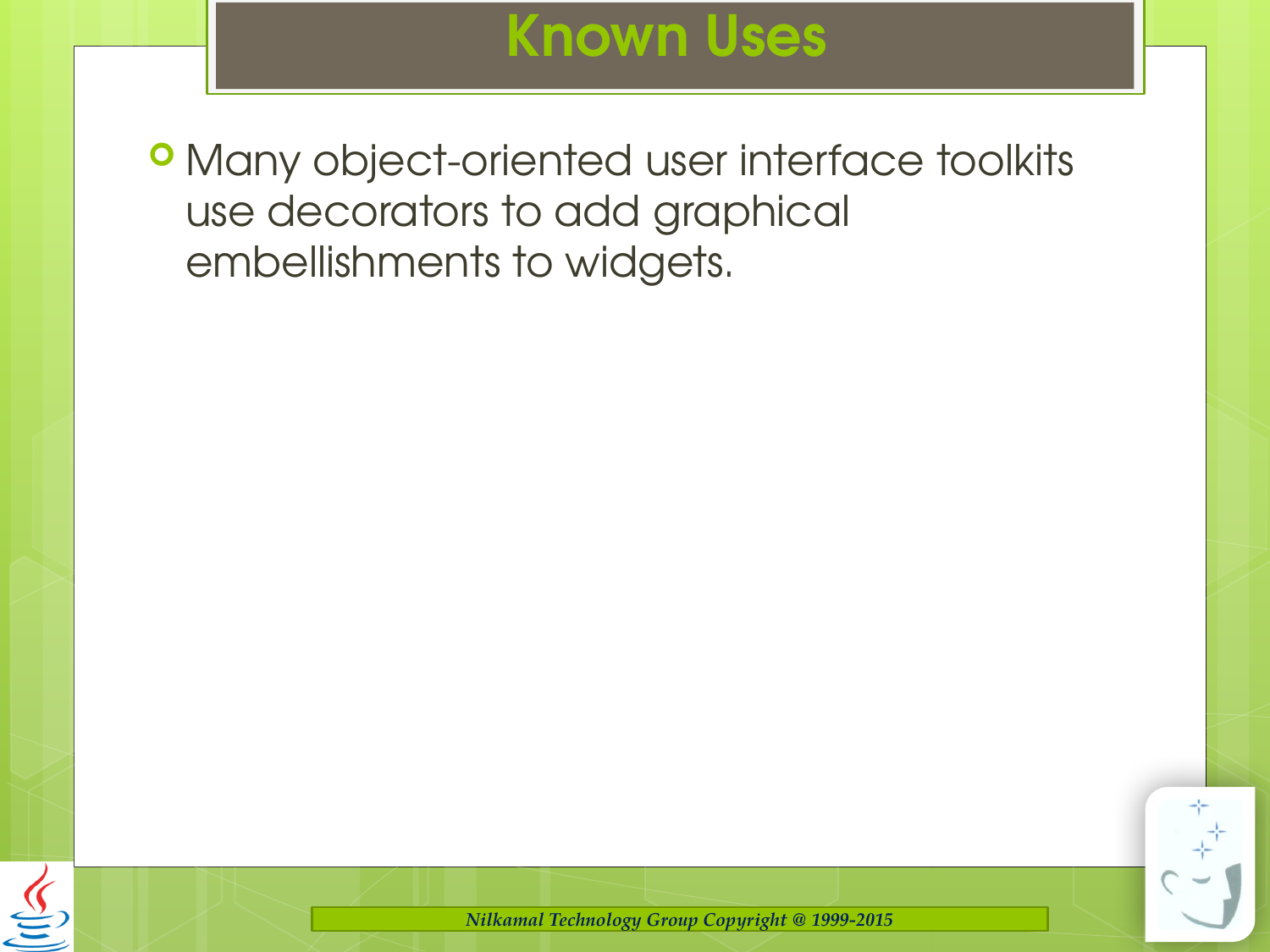

# Known Uses
Many object-oriented user interface toolkits use decorators to add graphical embellishments to widgets.